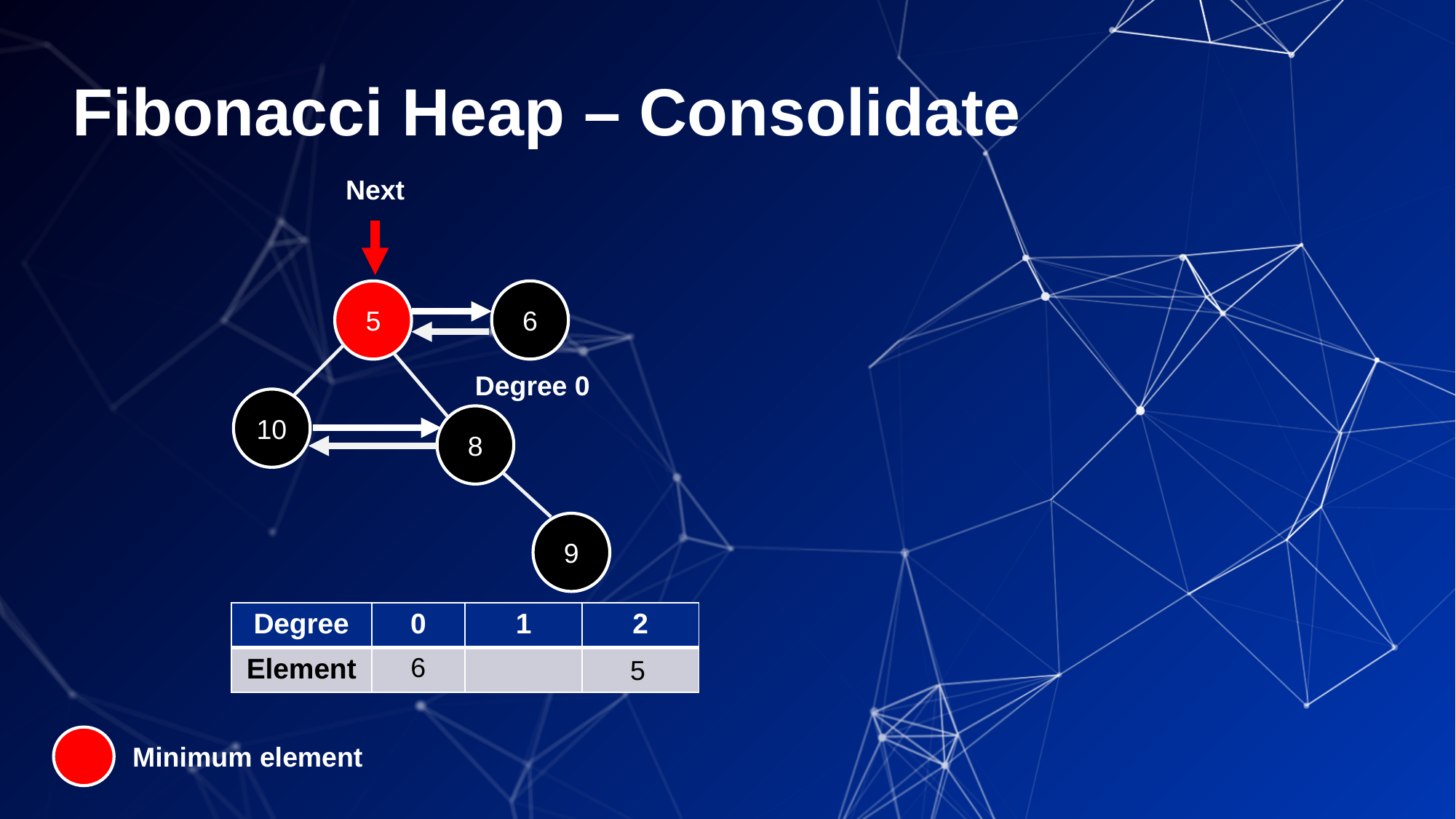

Fibonacci Heap – Consolidate
Next
5
6
Degree 0
10
8
9
| Degree | 0 | 1 | 2 |
| --- | --- | --- | --- |
| Element |  |  |  |
6
5

Minimum element